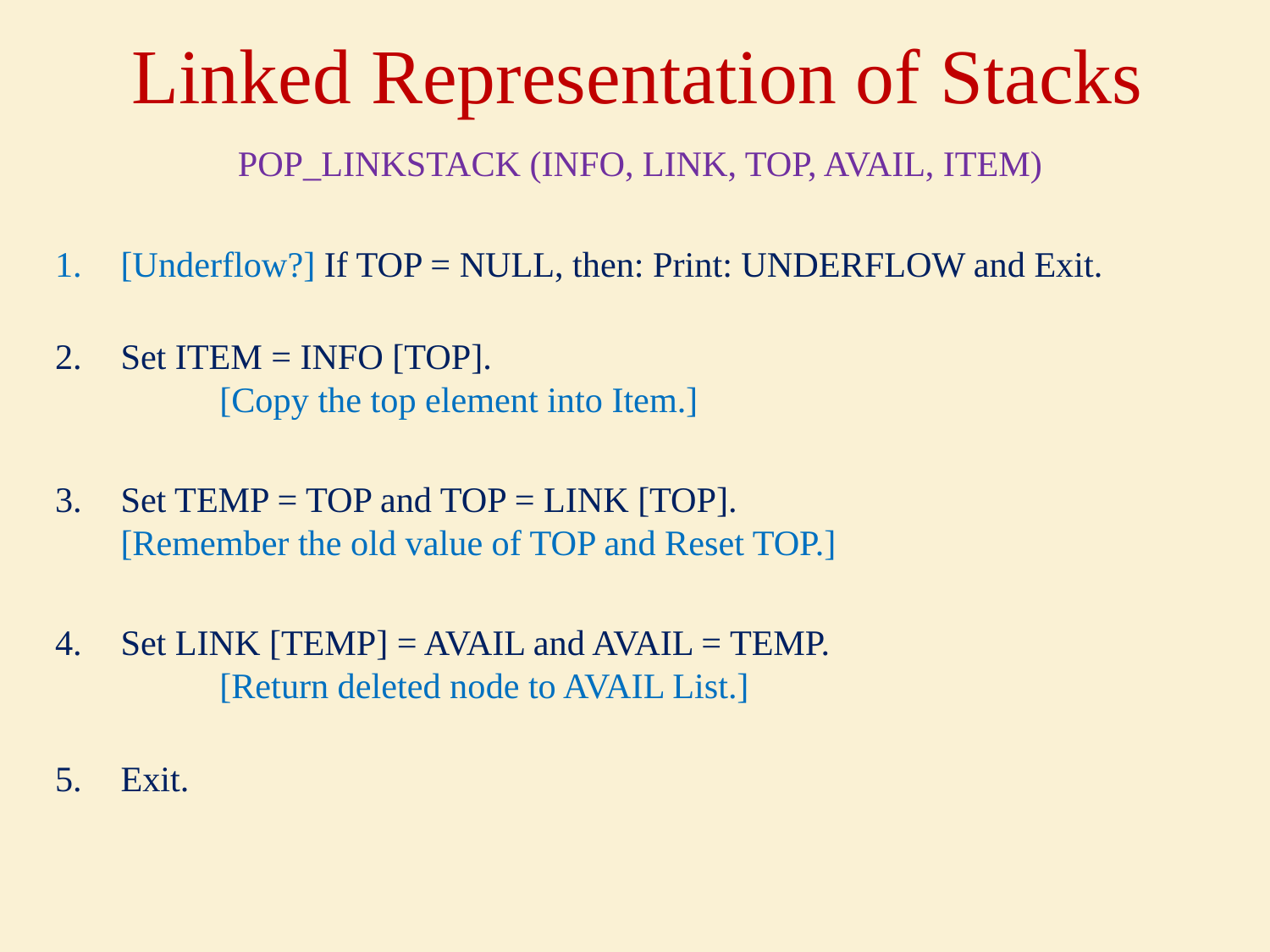

# Linked Representation of Stacks

POP_LINKSTACK (INFO, LINK, TOP, AVAIL, ITEM)

[Underflow?] If TOP = NULL, then: Print: UNDERFLOW and Exit.
Set ITEM = INFO [TOP].
 				[Copy the top element into Item.]

Set TEMP = TOP and TOP = LINK [TOP].
			[Remember the old value of TOP and Reset TOP.]

Set LINK [TEMP] = AVAIL and AVAIL = TEMP.
		    		[Return deleted node to AVAIL List.]
Exit.